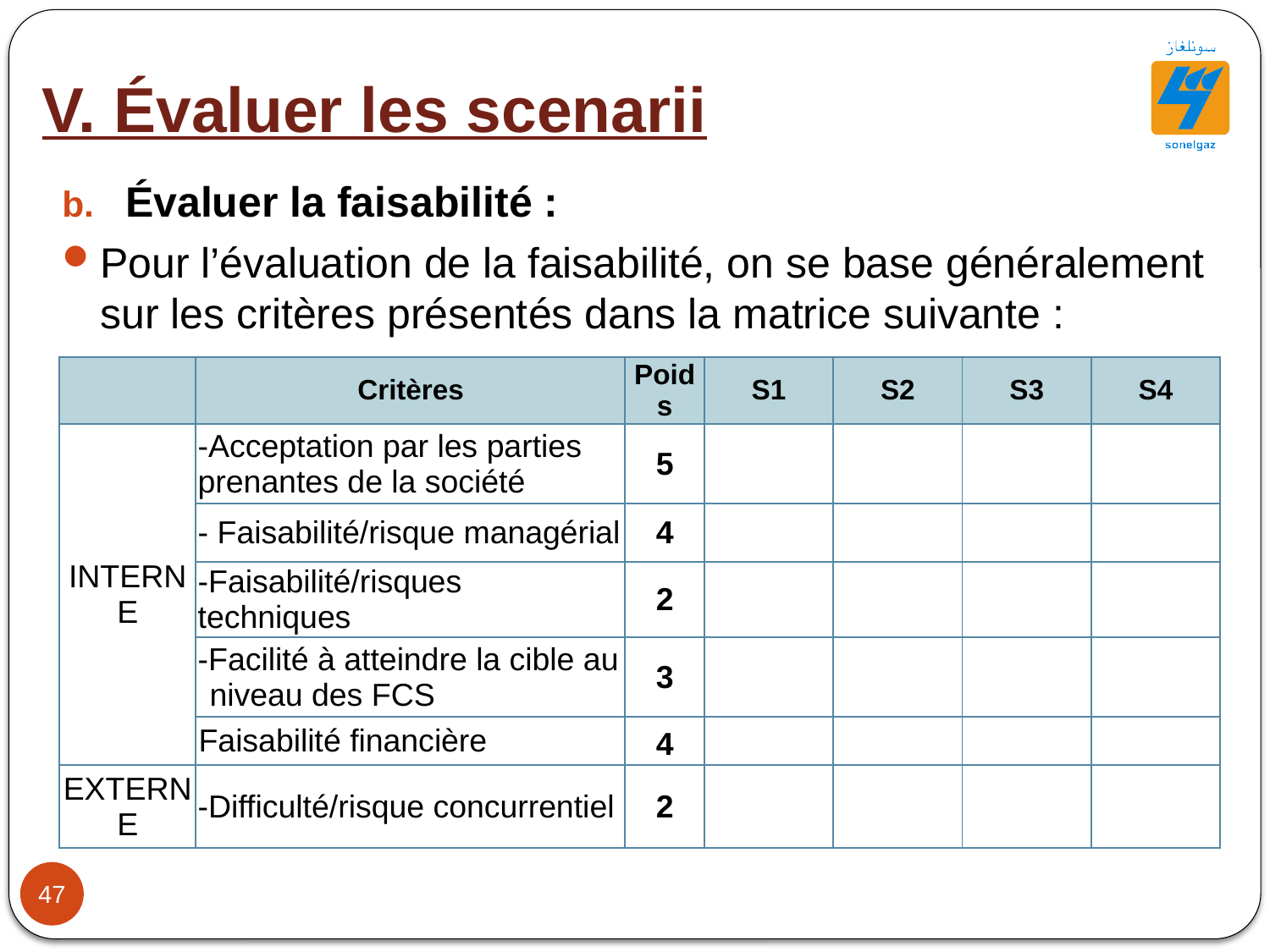

V. Évaluer les scenarii
Évaluer la faisabilité :
Pour l’évaluation de la faisabilité, on se base généralement sur les critères présentés dans la matrice suivante :
|  | Critères | Poids | S1 | S2 | S3 | S4 |
| --- | --- | --- | --- | --- | --- | --- |
| INTERNE | -Acceptation par les parties prenantes de la société | 5 |  |  |  |  |
|  | - Faisabilité/risque managérial | 4 |  |  |  |  |
|  | -Faisabilité/risques techniques | 2 |  |  |  |  |
|  | -Facilité à atteindre la cible au niveau des FCS | 3 |  |  |  |  |
|  | Faisabilité financière | 4 |  |  |  |  |
| EXTERNE | -Difficulté/risque concurrentiel | 2 |  |  |  |  |
47